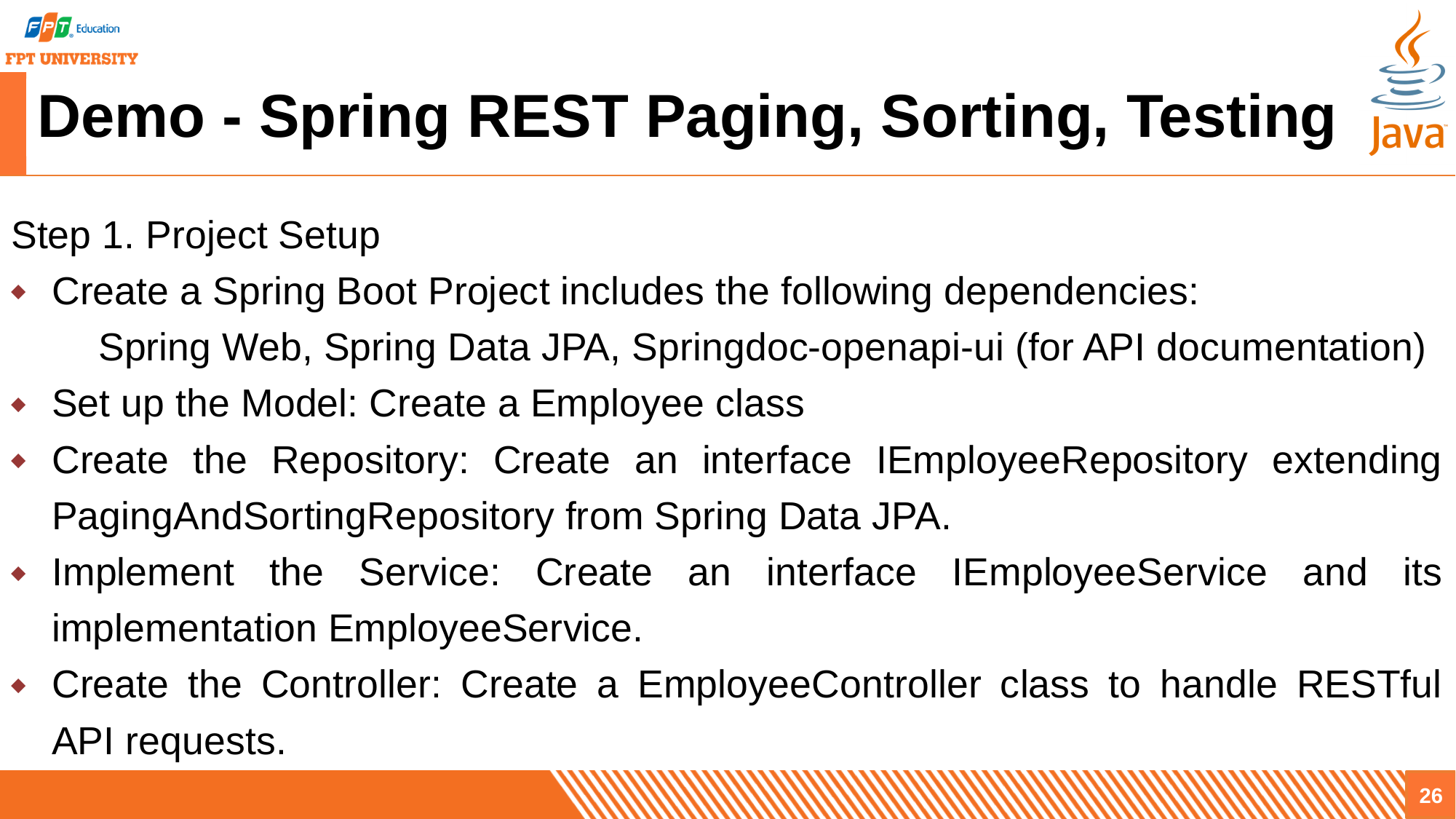

# Demo - Spring REST Paging, Sorting, Testing
Step 1. Project Setup
Create a Spring Boot Project includes the following dependencies:
        Spring Web, Spring Data JPA, Springdoc-openapi-ui (for API documentation)
Set up the Model: Create a Employee class
Create the Repository: Create an interface IEmployeeRepository extending PagingAndSortingRepository from Spring Data JPA.
Implement the Service: Create an interface IEmployeeService and its implementation EmployeeService.
Create the Controller: Create a EmployeeController class to handle RESTful API requests.
26